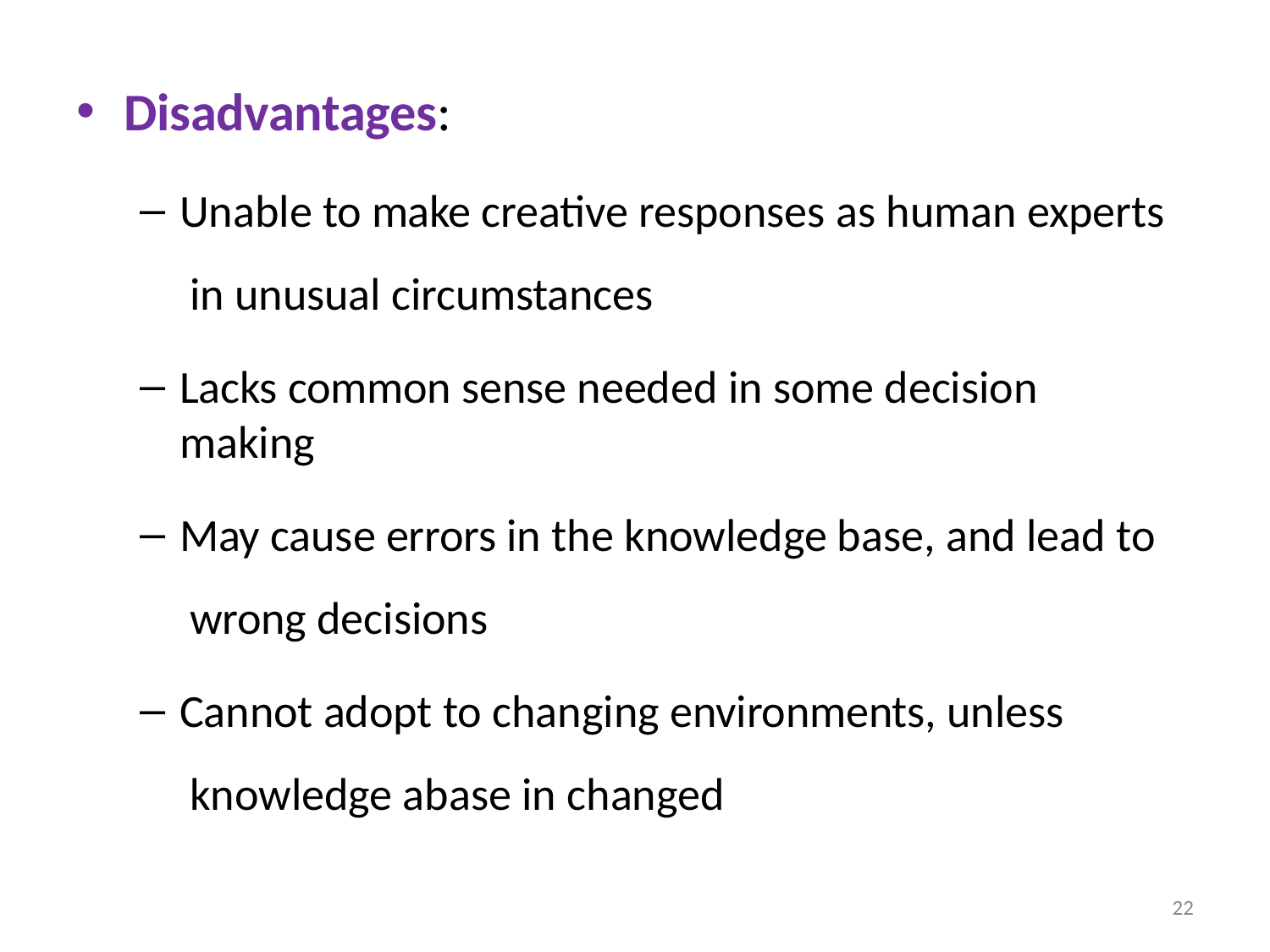

Disadvantages:
Unable to make creative responses as human experts  in unusual circumstances
Lacks common sense needed in some decision making
May cause errors in the knowledge base, and lead to  wrong decisions
Cannot adopt to changing environments, unless  knowledge abase in changed

22